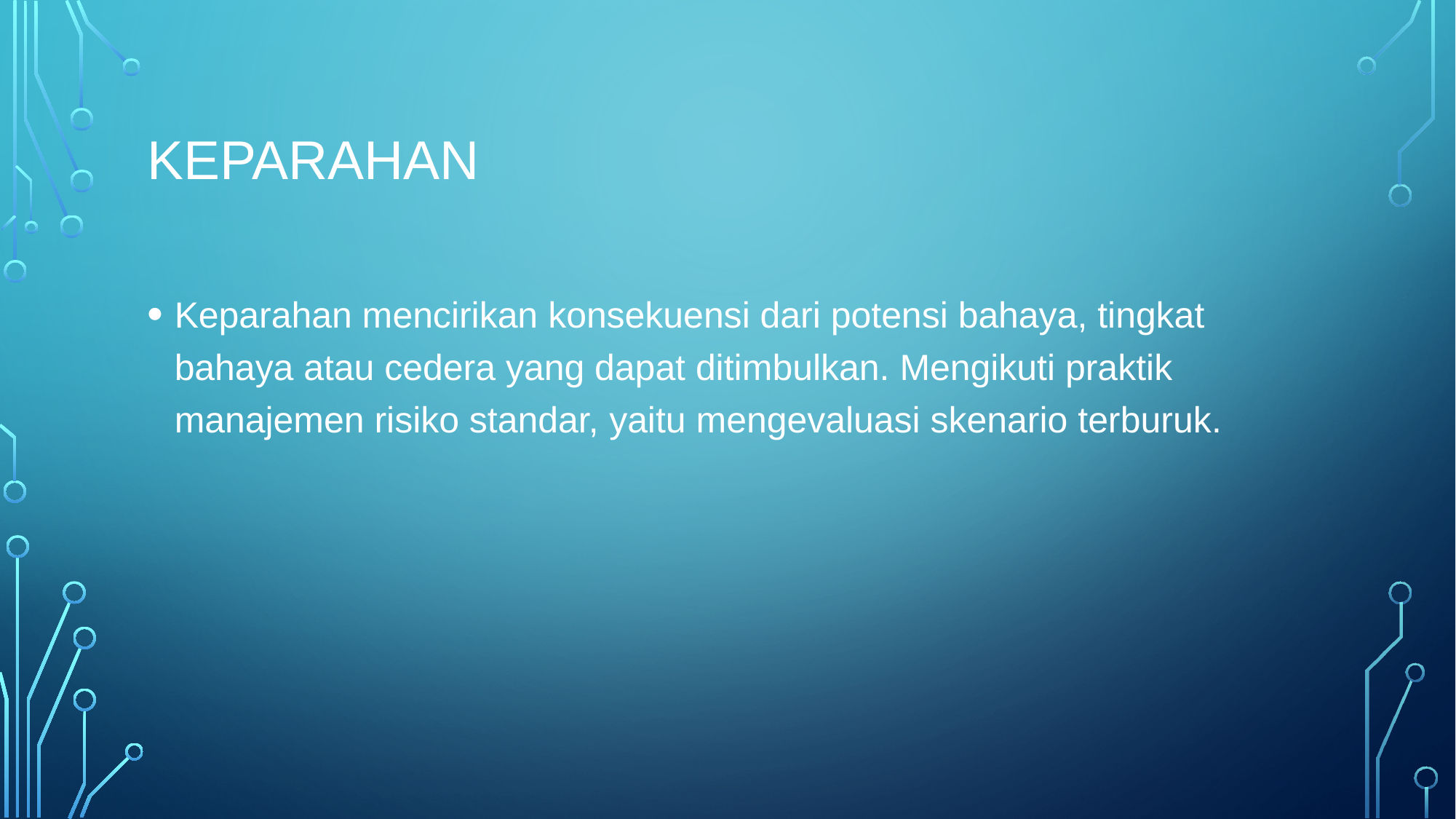

# keparahan
Keparahan mencirikan konsekuensi dari potensi bahaya, tingkat bahaya atau cedera yang dapat ditimbulkan. Mengikuti praktik manajemen risiko standar, yaitu mengevaluasi skenario terburuk.